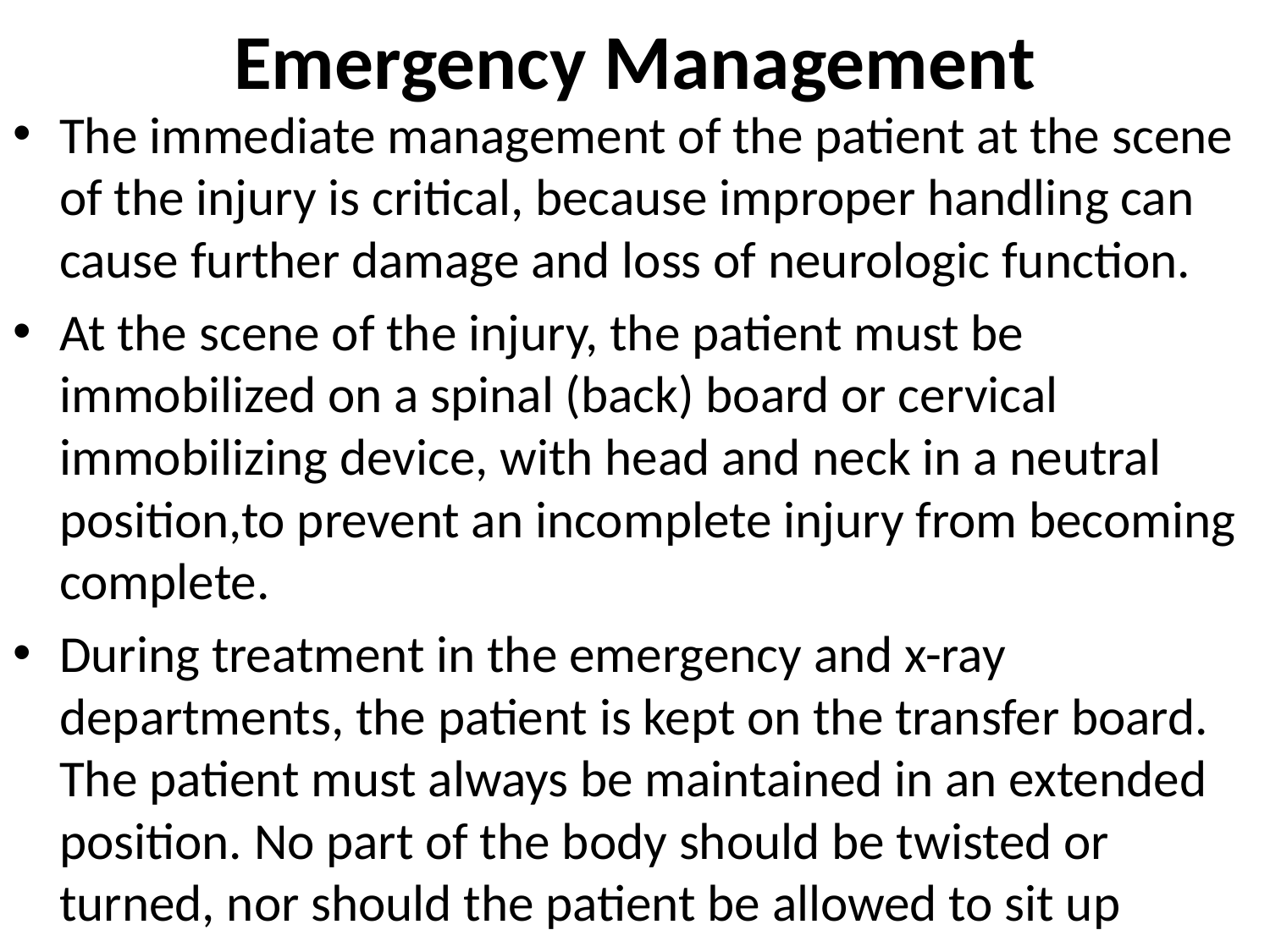

# Emergency Management
The immediate management of the patient at the scene of the injury is critical, because improper handling can cause further damage and loss of neurologic function.
At the scene of the injury, the patient must be immobilized on a spinal (back) board or cervical immobilizing device, with head and neck in a neutral position,to prevent an incomplete injury from becoming complete.
During treatment in the emergency and x-ray departments, the patient is kept on the transfer board. The patient must always be maintained in an extended position. No part of the body should be twisted or turned, nor should the patient be allowed to sit up